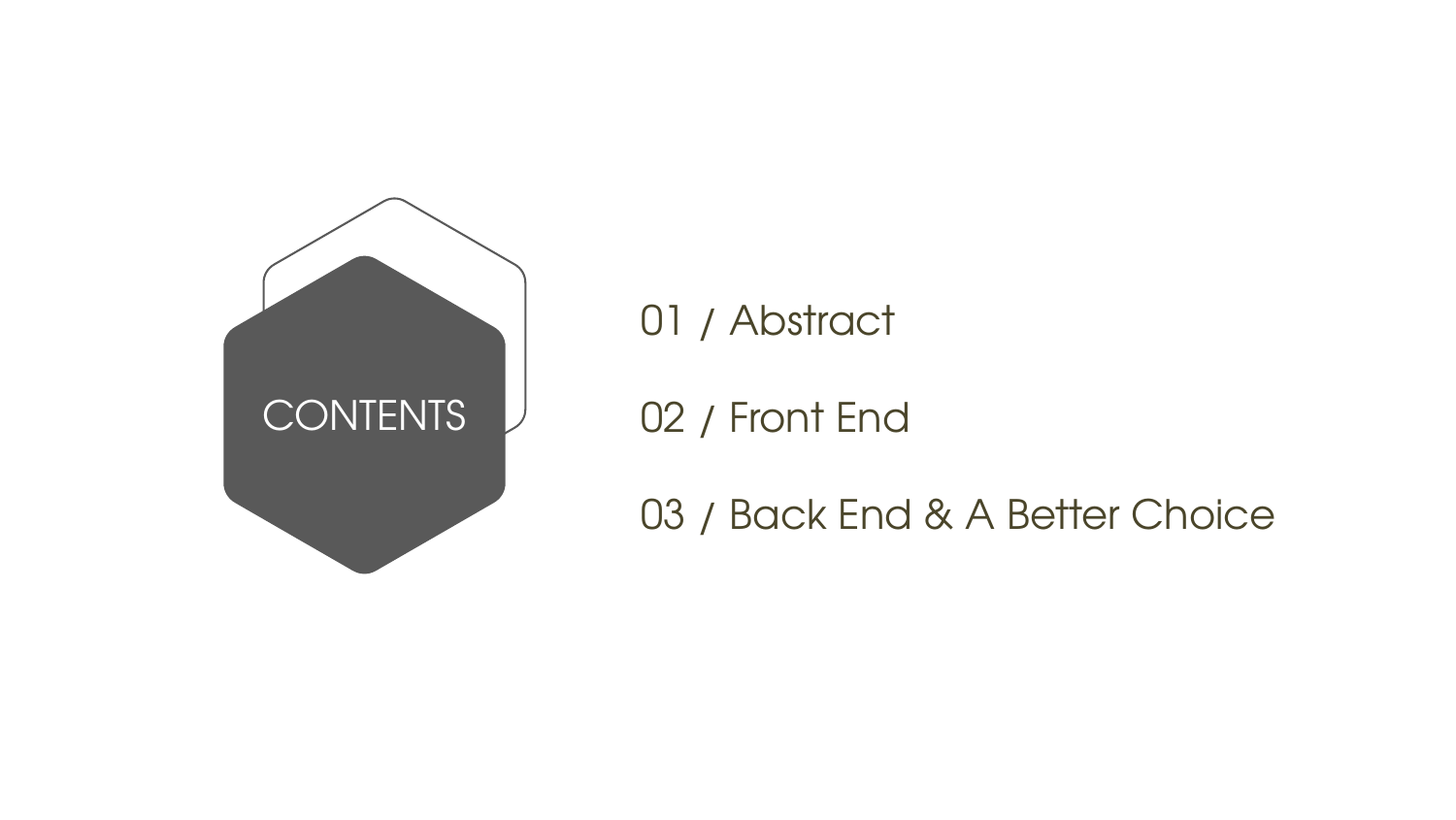

01 / Abstract

02 / Front End

03 / Back End & A Better Choice

CONTENTS